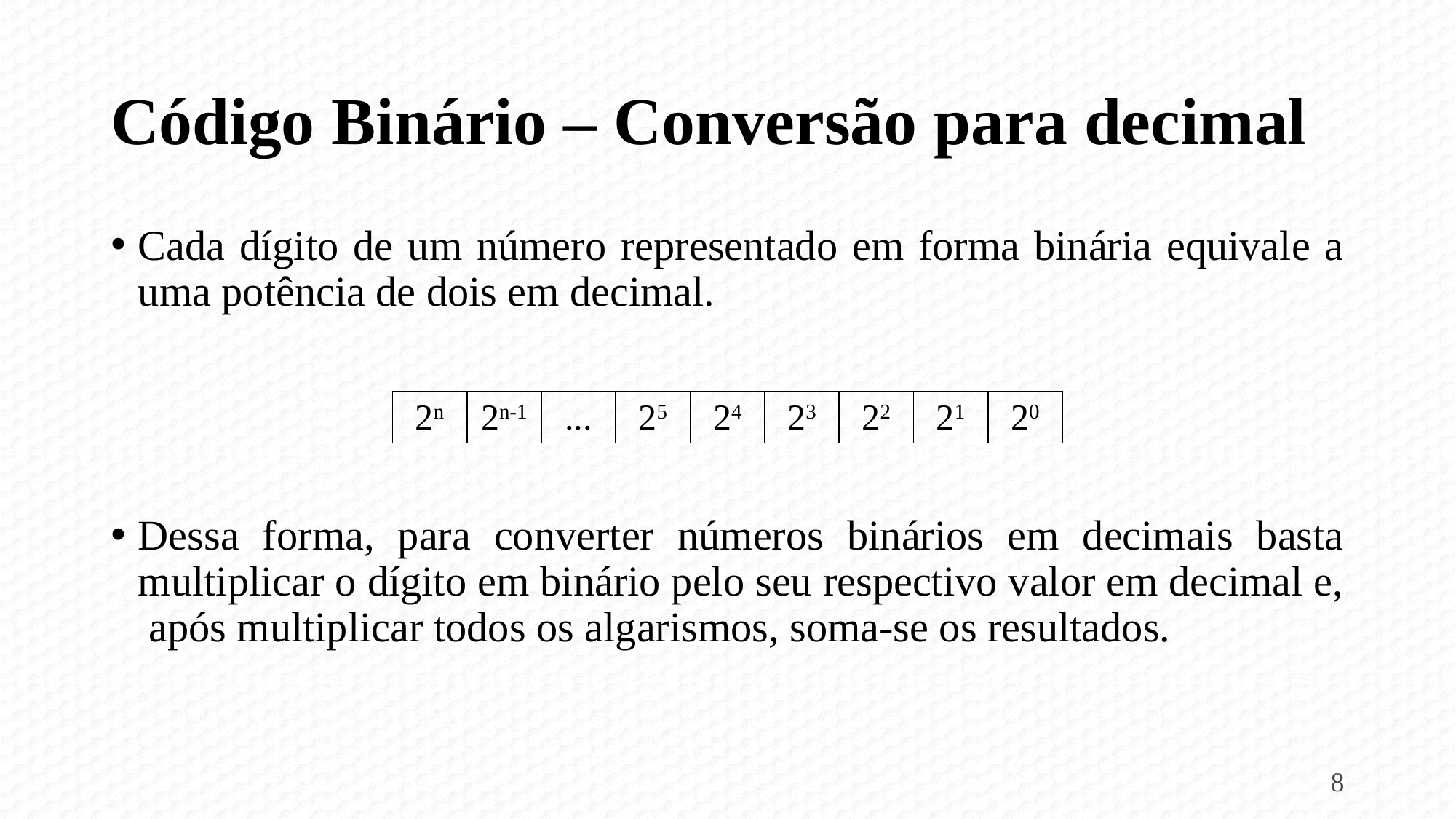

# Código Binário – Conversão para decimal
Cada dígito de um número representado em forma binária equivale a uma potência de dois em decimal.

Dessa forma, para converter números binários em decimais basta multiplicar o dígito em binário pelo seu respectivo valor em decimal e,  após multiplicar todos os algarismos, soma-se os resultados.
| 2n | 2n-1 | ... | 25 | 24 | 23 | 22 | 21 | 20 |
| --- | --- | --- | --- | --- | --- | --- | --- | --- |
8